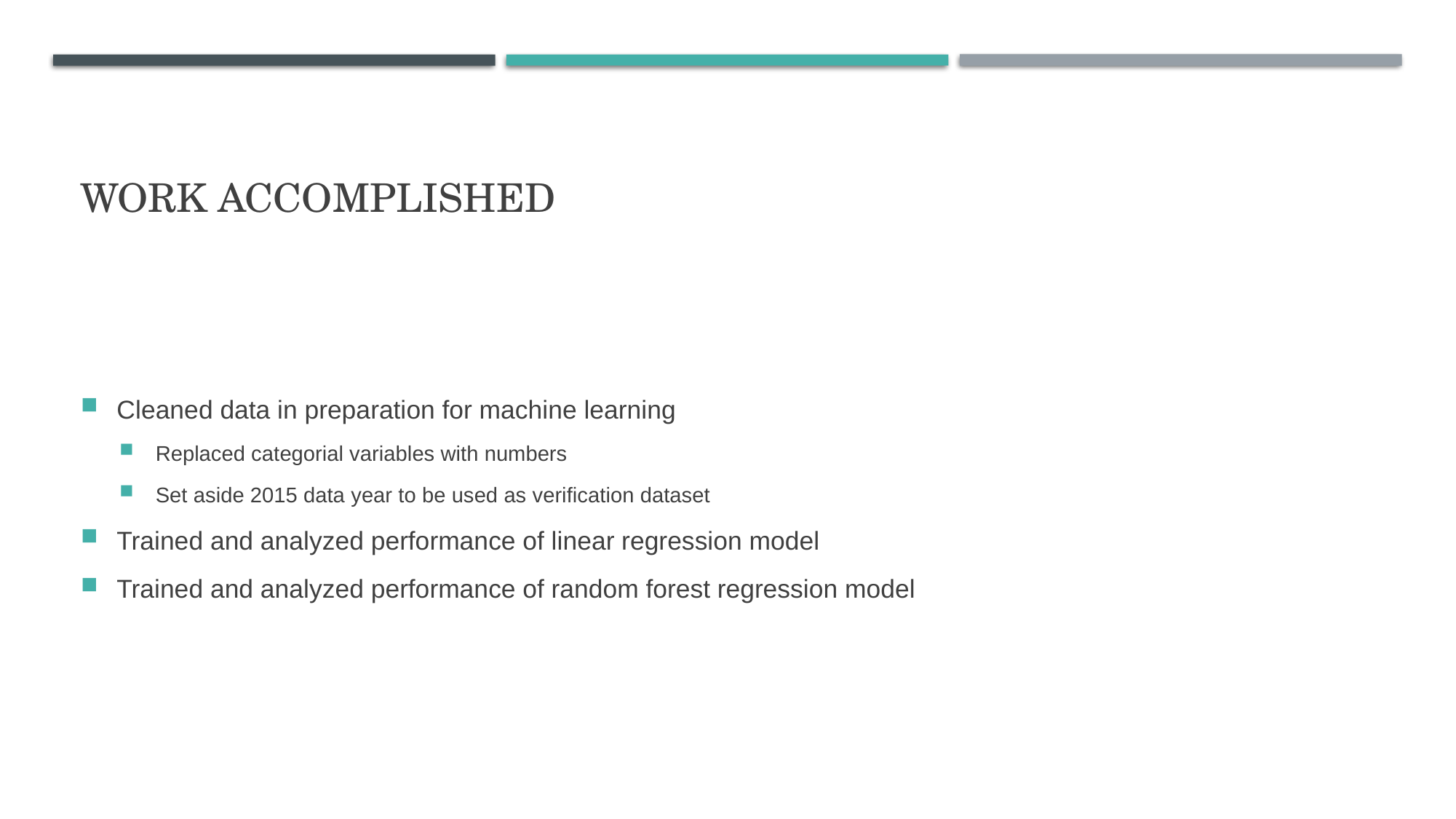

# Work Accomplished
Cleaned data in preparation for machine learning
Replaced categorial variables with numbers
Set aside 2015 data year to be used as verification dataset
Trained and analyzed performance of linear regression model
Trained and analyzed performance of random forest regression model